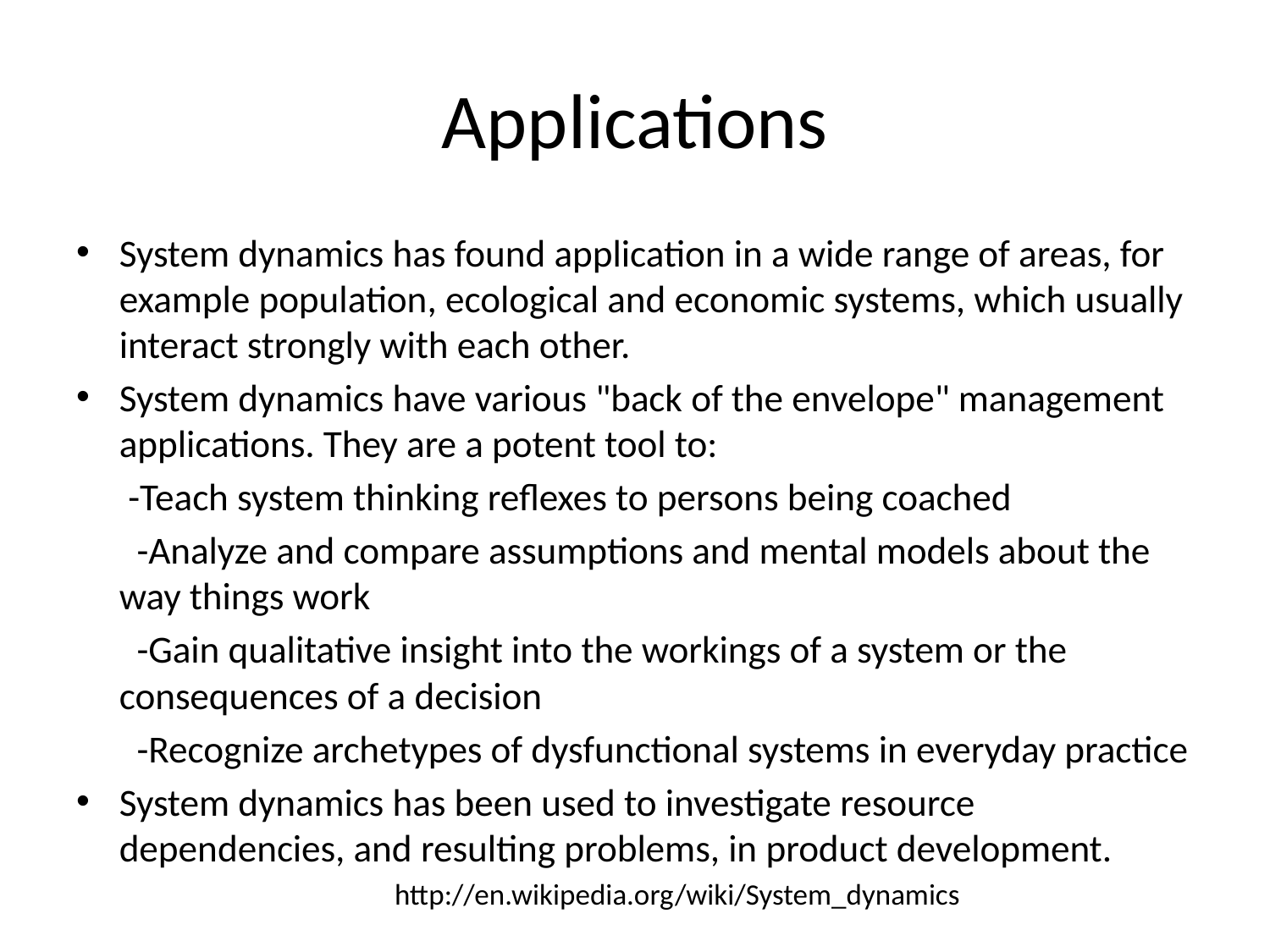

# Applications
System dynamics has found application in a wide range of areas, for example population, ecological and economic systems, which usually interact strongly with each other.
System dynamics have various "back of the envelope" management applications. They are a potent tool to:
      -Teach system thinking reflexes to persons being coached
       -Analyze and compare assumptions and mental models about the way things work
       -Gain qualitative insight into the workings of a system or the consequences of a decision
       -Recognize archetypes of dysfunctional systems in everyday practice
System dynamics has been used to investigate resource dependencies, and resulting problems, in product development.
                                               http://en.wikipedia.org/wiki/System_dynamics